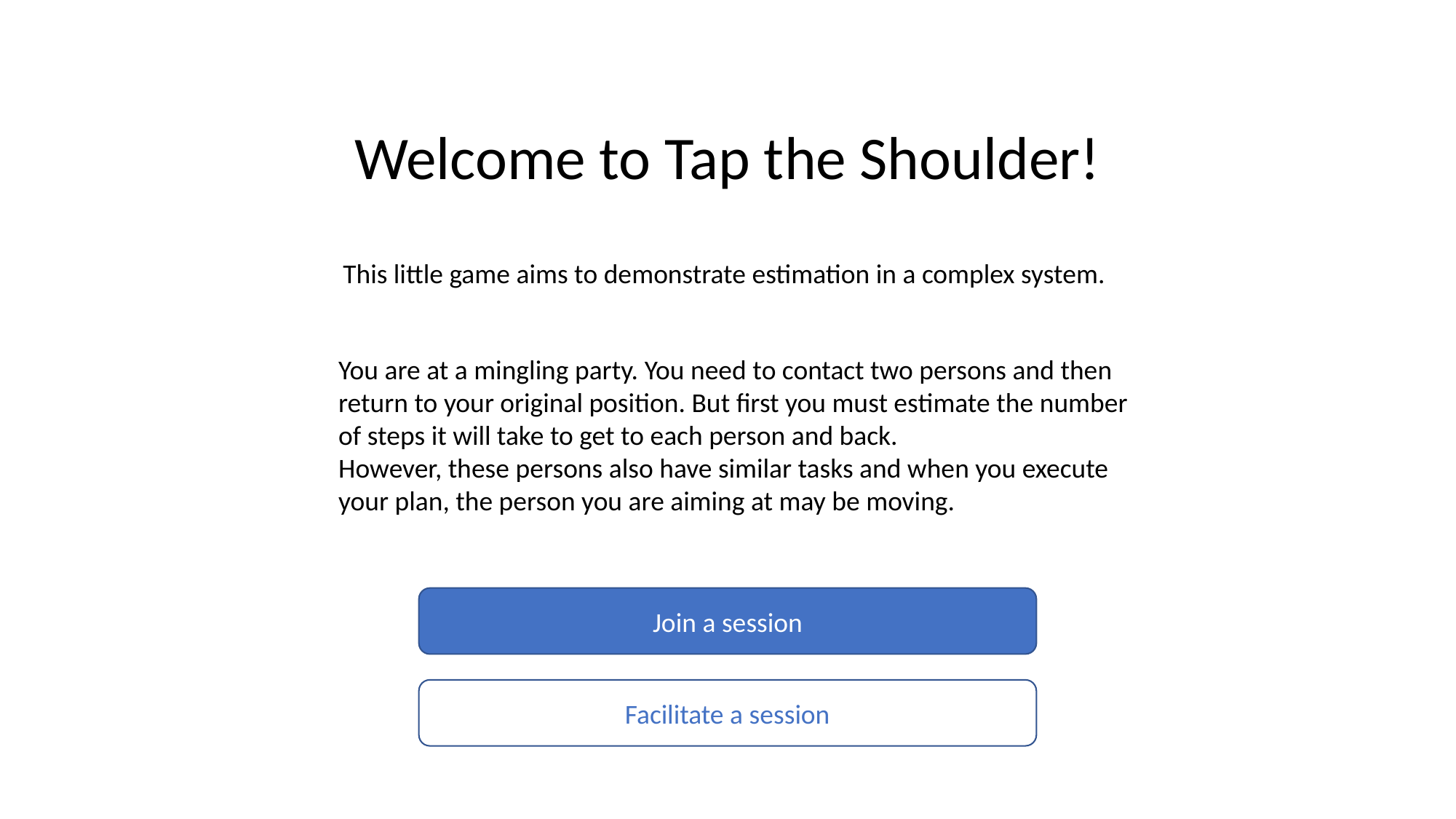

Welcome to Tap the Shoulder!
This little game aims to demonstrate estimation in a complex system.
You are at a mingling party. You need to contact two persons and then return to your original position. But first you must estimate the number of steps it will take to get to each person and back.
However, these persons also have similar tasks and when you execute your plan, the person you are aiming at may be moving.
Join a session
Facilitate a session